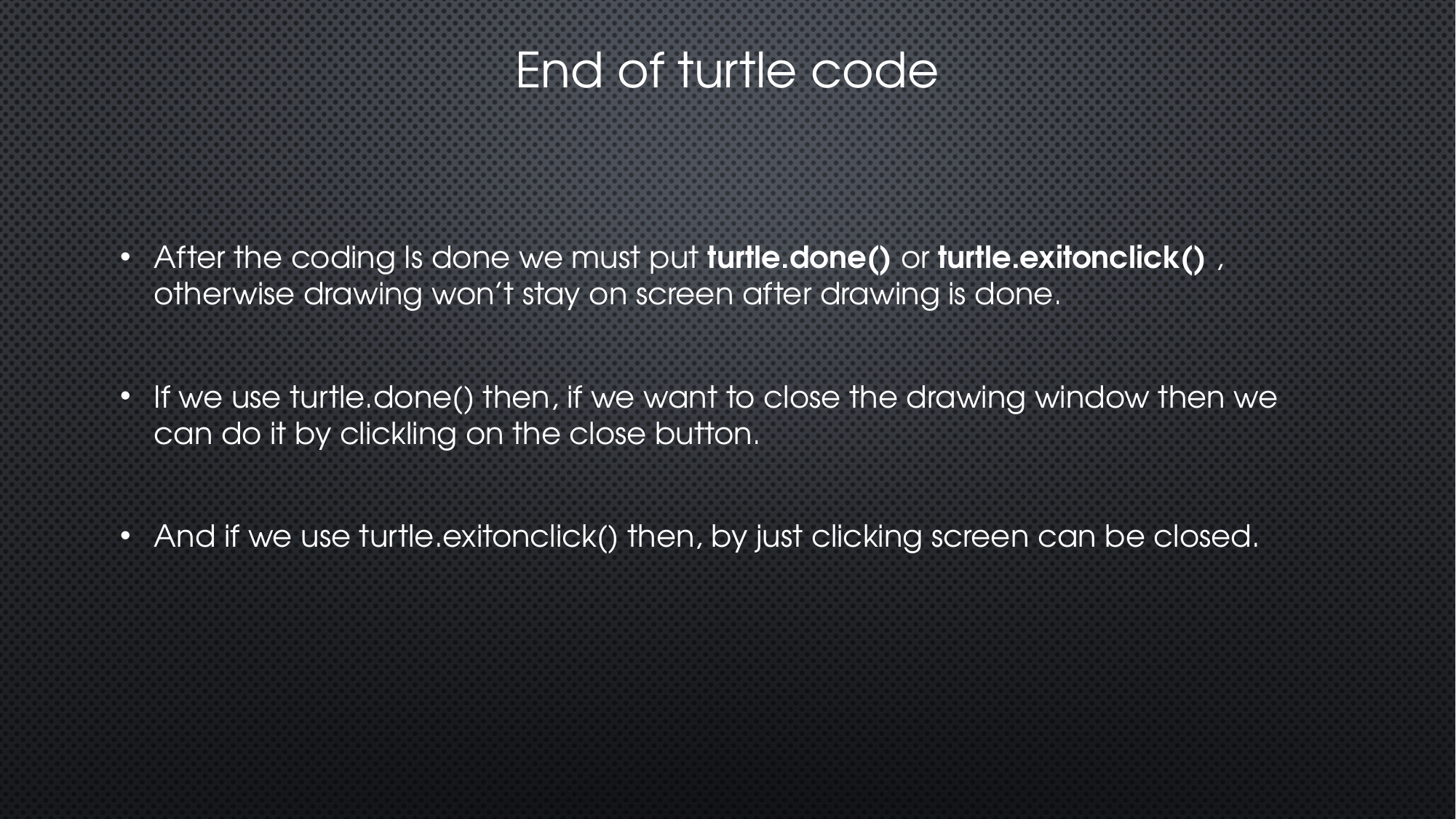

# End of turtle code
After the coding Is done we must put turtle.done() or turtle.exitonclick() , otherwise drawing won’t stay on screen after drawing is done.

If we use turtle.done() then, if we want to close the drawing window then we can do it by clickling on the close button.

And if we use turtle.exitonclick() then, by just clicking screen can be closed.